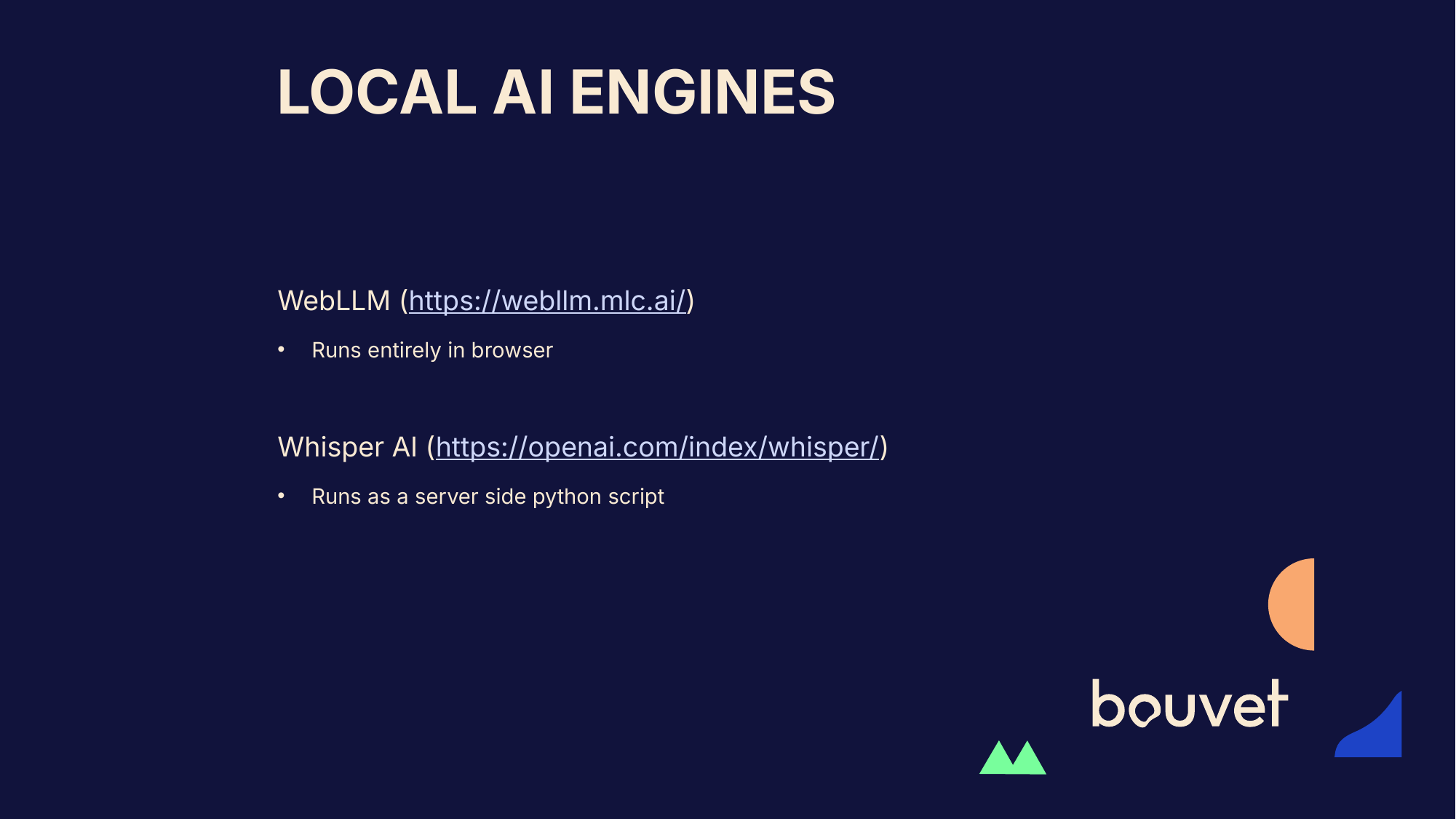

# Local AI engines

WebLLM (https://webllm.mlc.ai/)
Runs entirely in browser

Whisper AI (https://openai.com/index/whisper/)
Runs as a server side python script